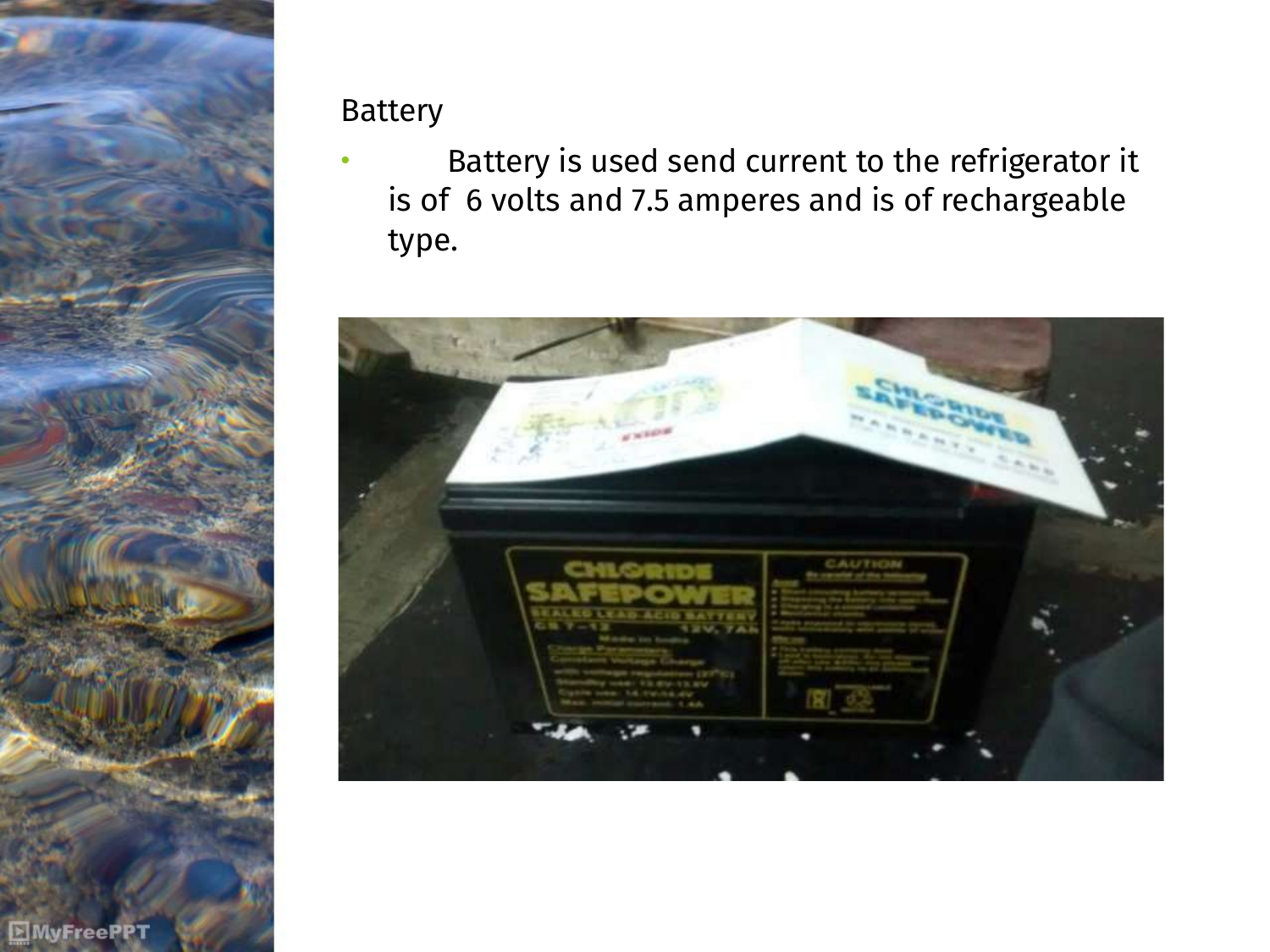

Battery
	Battery is used send current to the refrigerator it is of  6 volts and 7.5 amperes and is of rechargeable type.